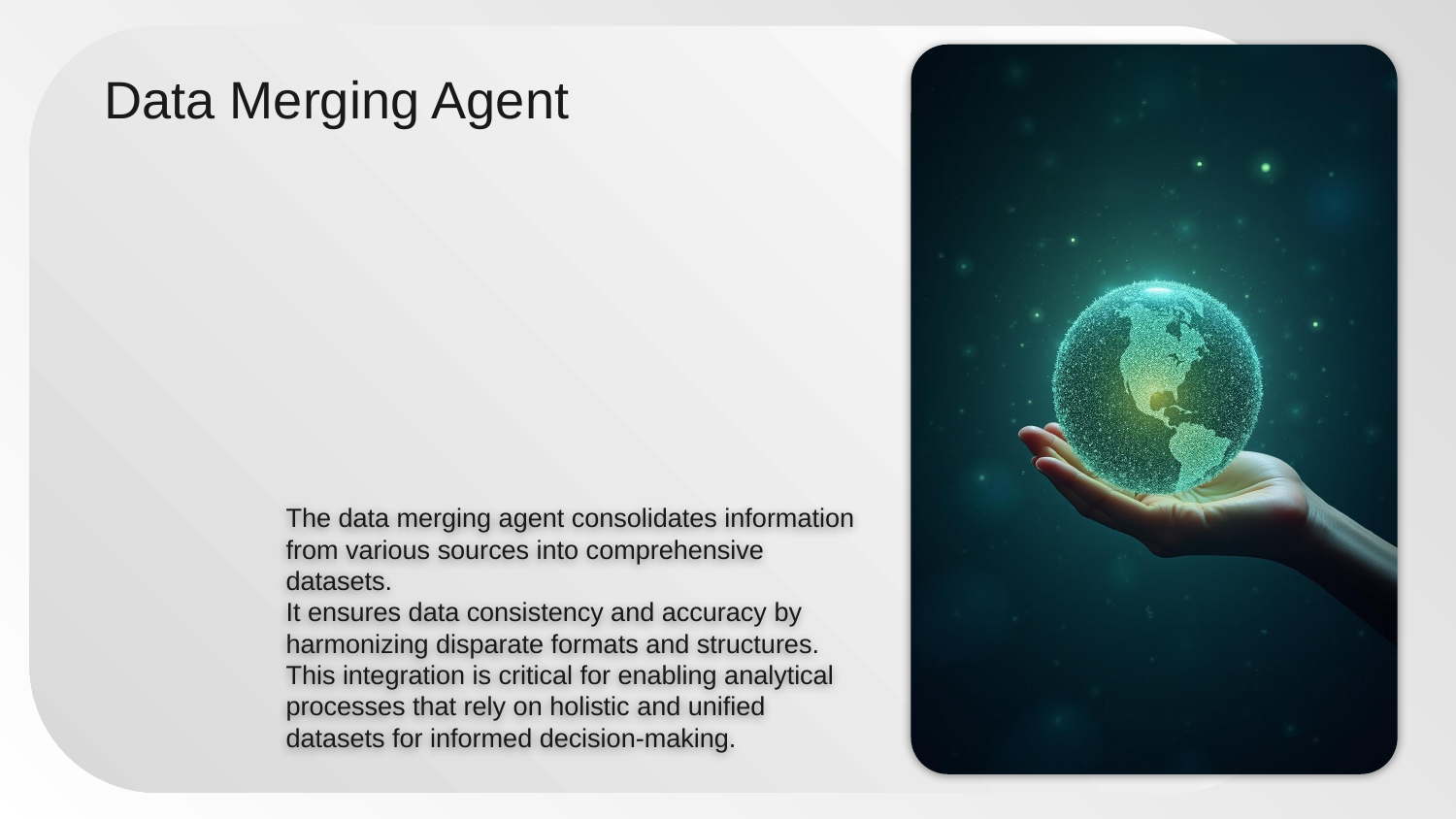

# Data Merging Agent
The data merging agent consolidates information from various sources into comprehensive datasets.
It ensures data consistency and accuracy by harmonizing disparate formats and structures.
This integration is critical for enabling analytical processes that rely on holistic and unified datasets for informed decision-making.